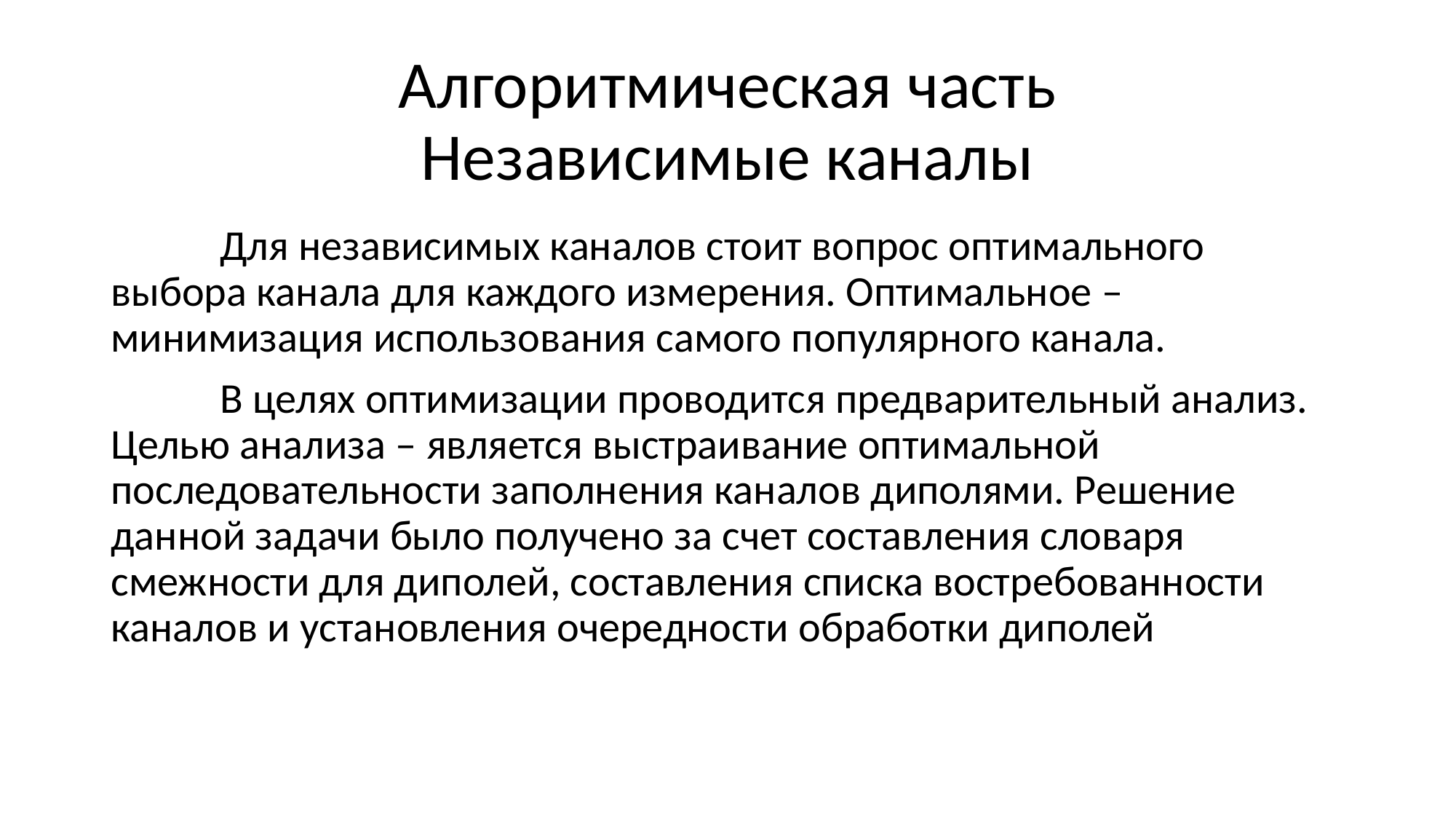

# Алгоритмическая часть Независимые каналы
	Для независимых каналов стоит вопрос оптимального выбора канала для каждого измерения. Оптимальное – минимизация использования самого популярного канала.
	В целях оптимизации проводится предварительный анализ. Целью анализа – является выстраивание оптимальной последовательности заполнения каналов диполями. Решение данной задачи было получено за счет составления словаря смежности для диполей, составления списка востребованности каналов и установления очередности обработки диполей